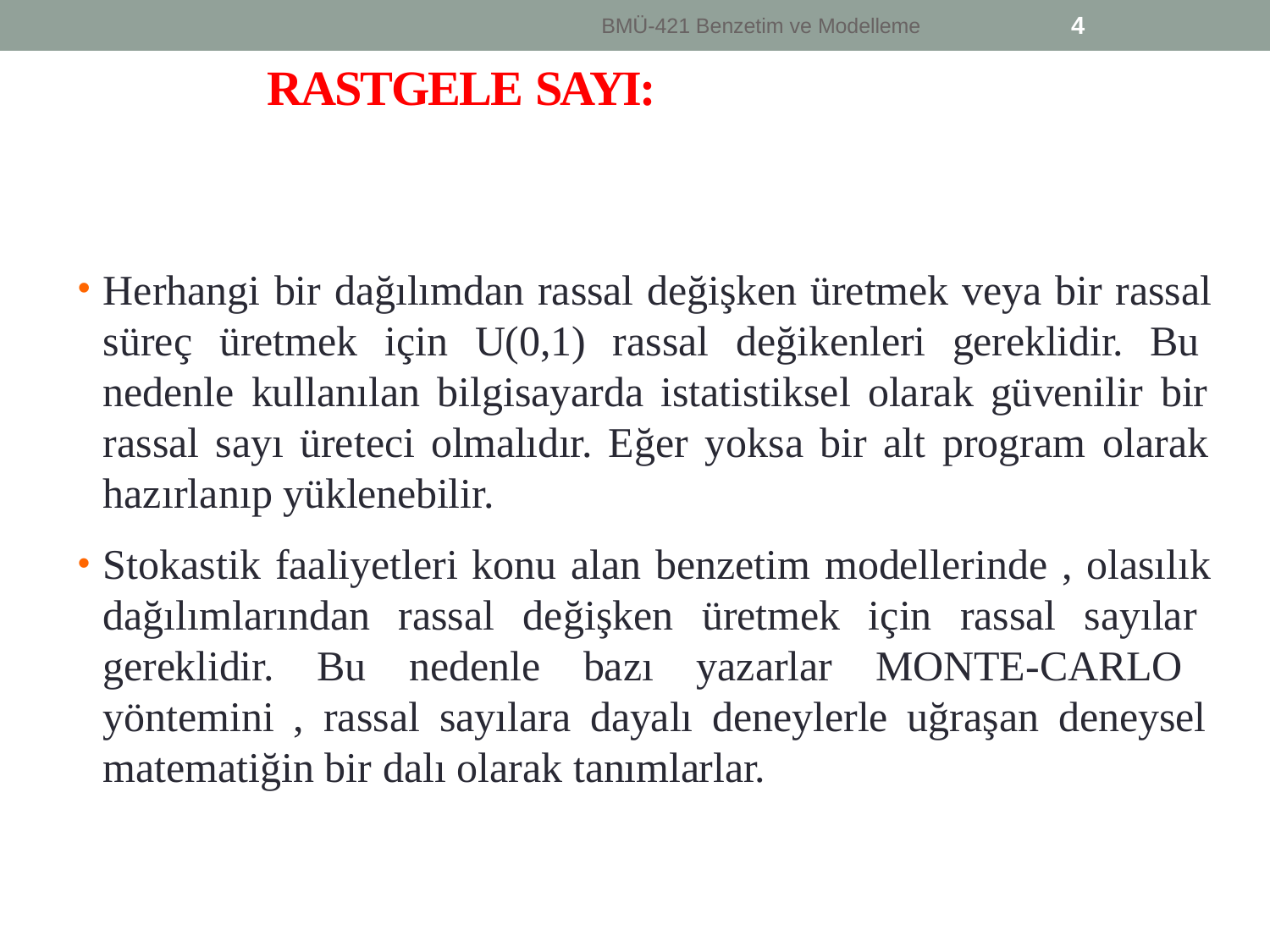

4
BMÜ-421 Benzetim ve Modelleme
RASTGELE SAYI:
Herhangi bir dağılımdan rassal değişken üretmek veya bir rassal  süreç üretmek için U(0,1) rassal değikenleri gereklidir. Bu  nedenle kullanılan bilgisayarda istatistiksel olarak güvenilir bir  rassal sayı üreteci olmalıdır. Eğer yoksa bir alt program olarak  hazırlanıp yüklenebilir.
Stokastik faaliyetleri konu alan benzetim modellerinde , olasılık  dağılımlarından rassal değişken üretmek için rassal sayılar  gereklidir. Bu nedenle bazı yazarlar MONTE-CARLO  yöntemini , rassal sayılara dayalı deneylerle uğraşan deneysel  matematiğin bir dalı olarak tanımlarlar.